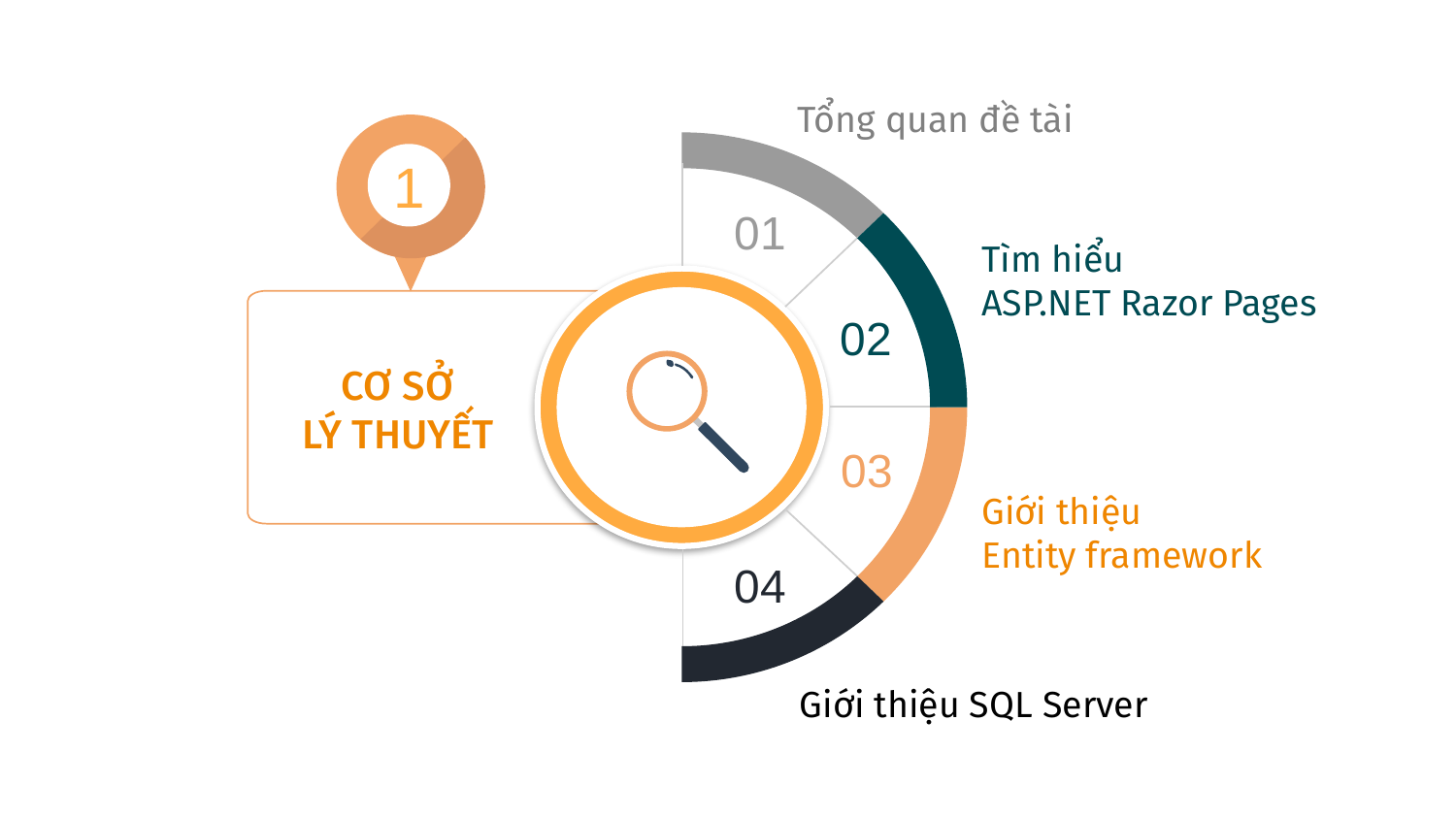

Tổng quan đề tài

1

01
Tìm hiểu
ASP.NET Razor Pages

CƠ SỞ
LÝ THUYẾT
02

03
Giới thiệu
Entity framework
04
Giới thiệu SQL Server